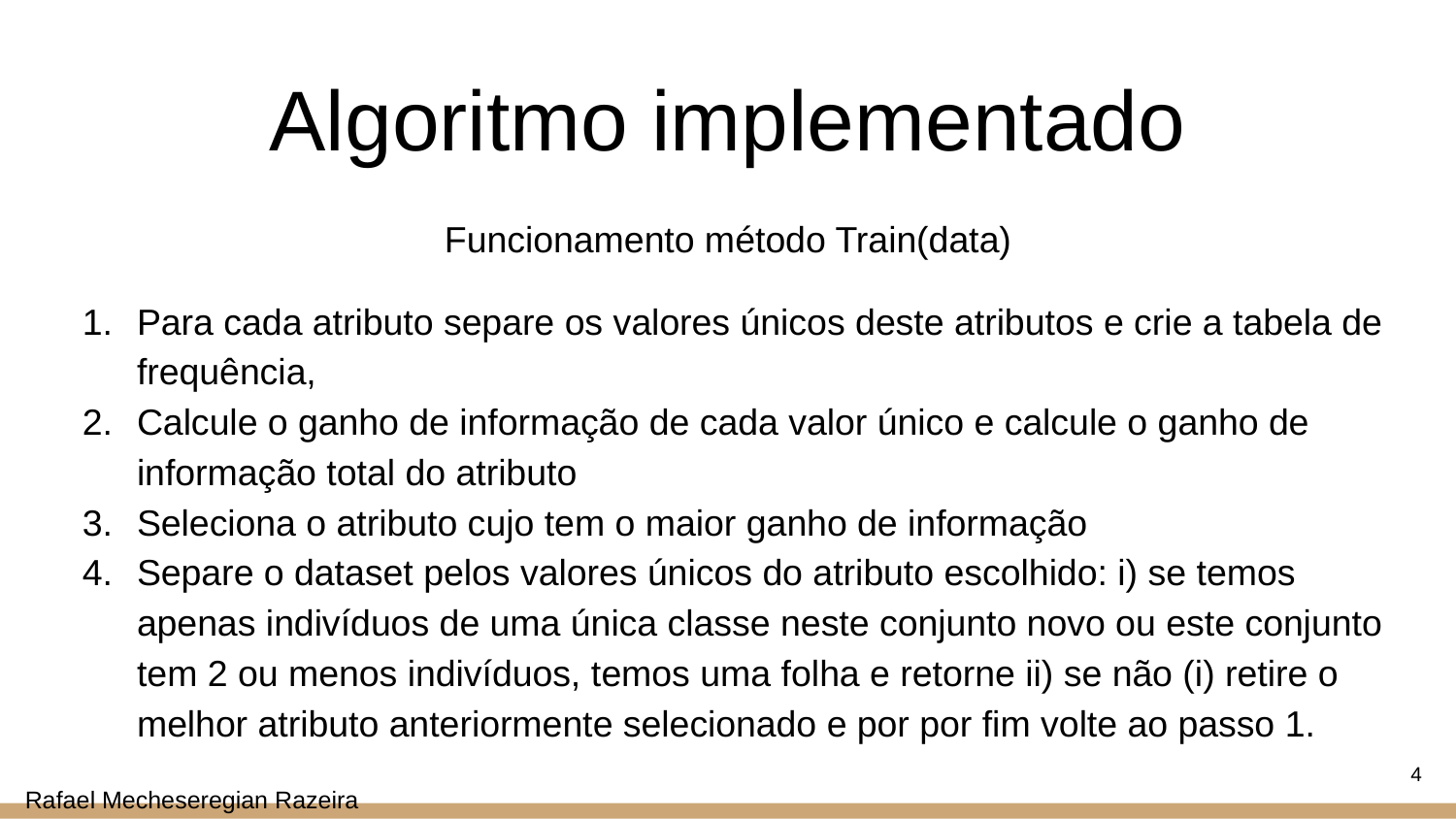

# Algoritmo implementado
Funcionamento método Train(data)
Para cada atributo separe os valores únicos deste atributos e crie a tabela de frequência,
Calcule o ganho de informação de cada valor único e calcule o ganho de informação total do atributo
Seleciona o atributo cujo tem o maior ganho de informação
Separe o dataset pelos valores únicos do atributo escolhido: i) se temos apenas indivíduos de uma única classe neste conjunto novo ou este conjunto tem 2 ou menos indivíduos, temos uma folha e retorne ii) se não (i) retire o melhor atributo anteriormente selecionado e por por fim volte ao passo 1.
4
Rafael Mecheseregian Razeira